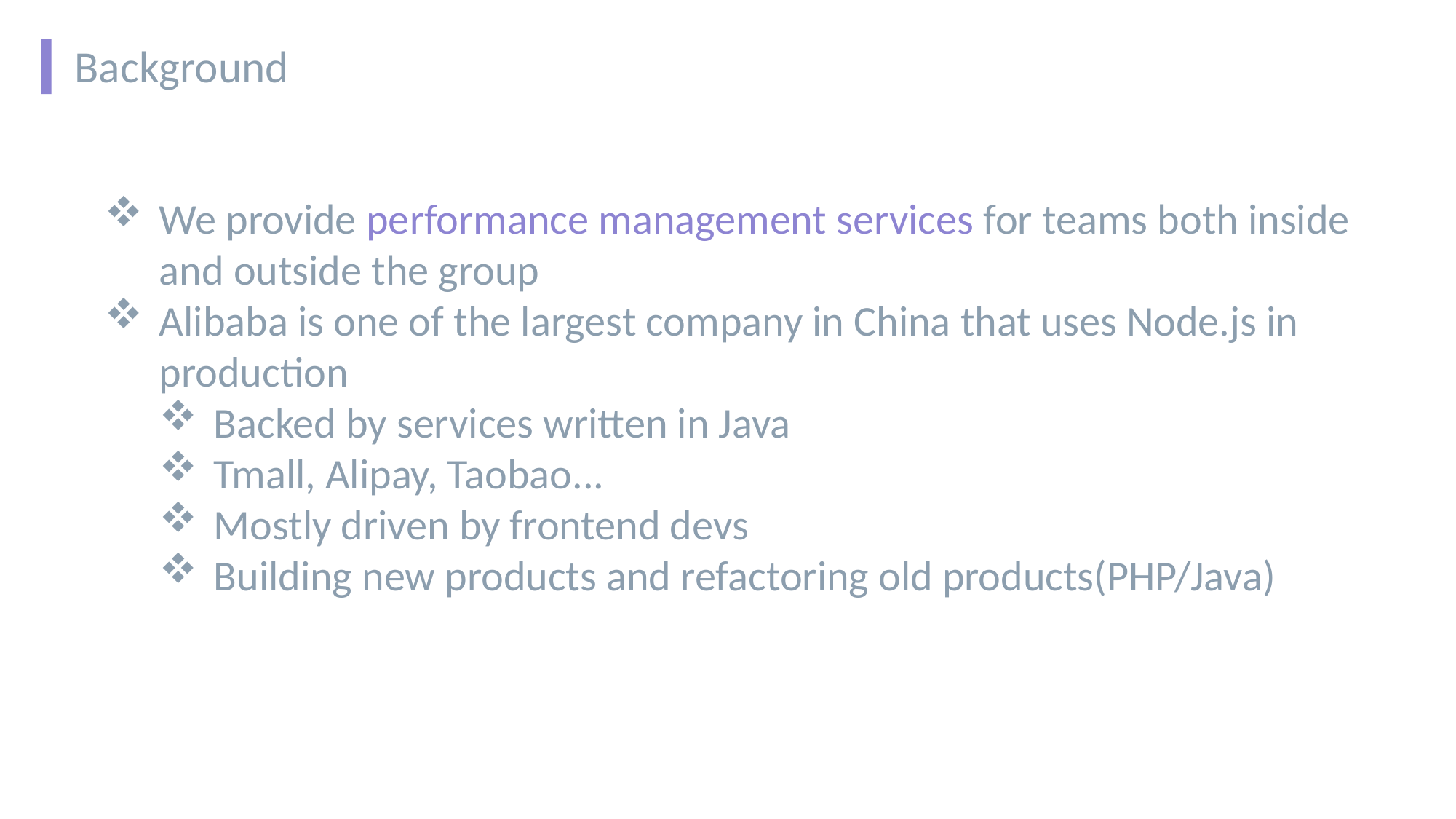

Background
We provide performance management services for teams both inside and outside the group
Alibaba is one of the largest company in China that uses Node.js in production
Backed by services written in Java
Tmall, Alipay, Taobao...
Mostly driven by frontend devs
Building new products and refactoring old products(PHP/Java)